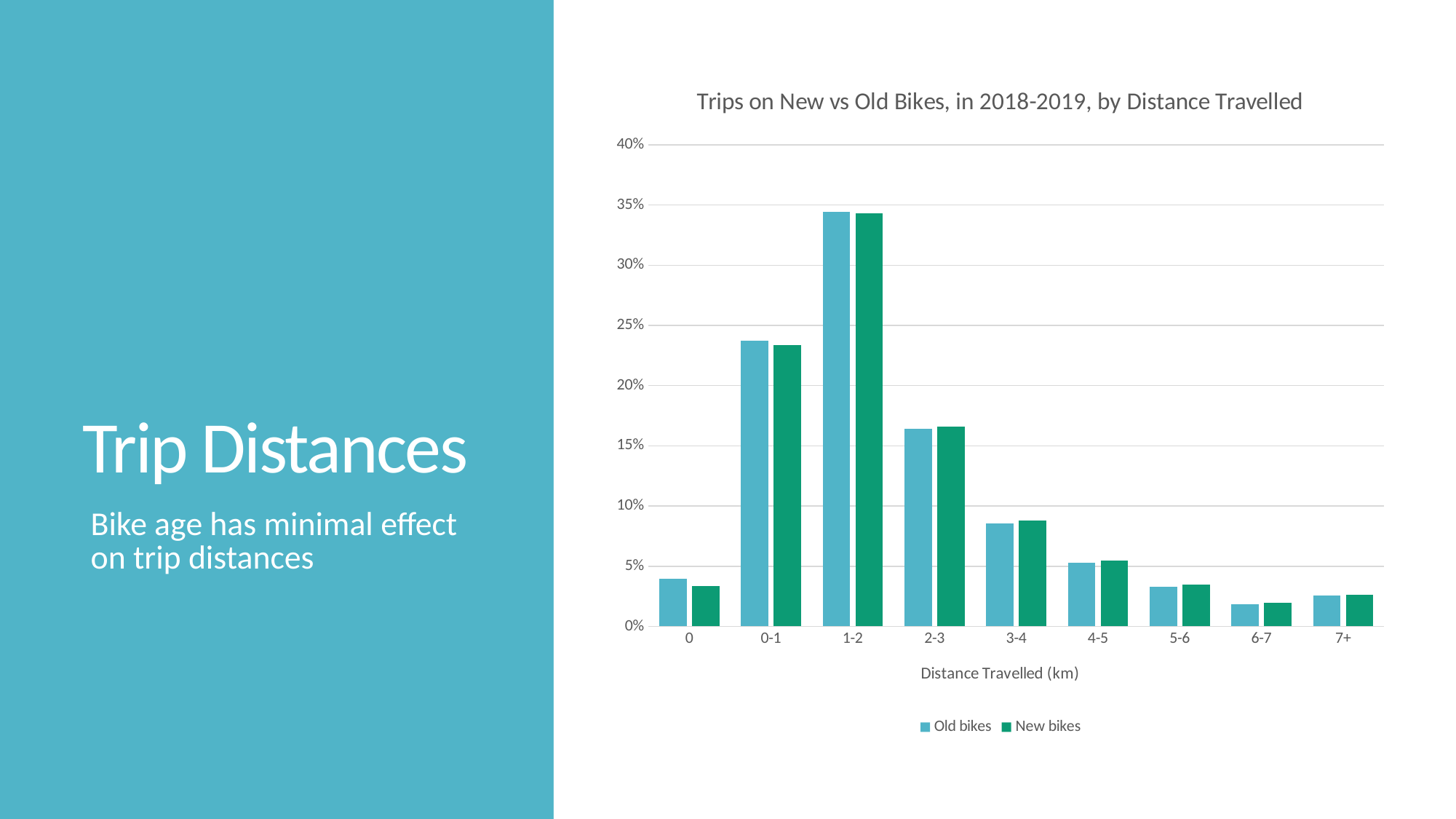

### Chart: Trips on New vs Old Bikes, in 2018-2019, by Distance Travelled

| Category | Old bikes | New bikes |
|---|---|---|
| 0 | 0.03945827253239192 | 0.03329775442784695 |
| 0-1 | 0.23711420813670958 | 0.23361634571903744 |
| 1-2 | 0.3440836327227021 | 0.34338572318172544 |
| 2-3 | 0.16393588604721948 | 0.16577971225335347 |
| 3-4 | 0.08568519079886154 | 0.08809502481709601 |
| 4-5 | 0.0530765457349775 | 0.05490627350716992 |
| 5-6 | 0.032986094412291354 | 0.03466514997641863 |
| 6-7 | 0.01817171168392674 | 0.01974359444796396 |
| 7+ | 0.025488457930919788 | 0.02651042166938815 |
# Trip Distances
Bike age has minimal effect on trip distances